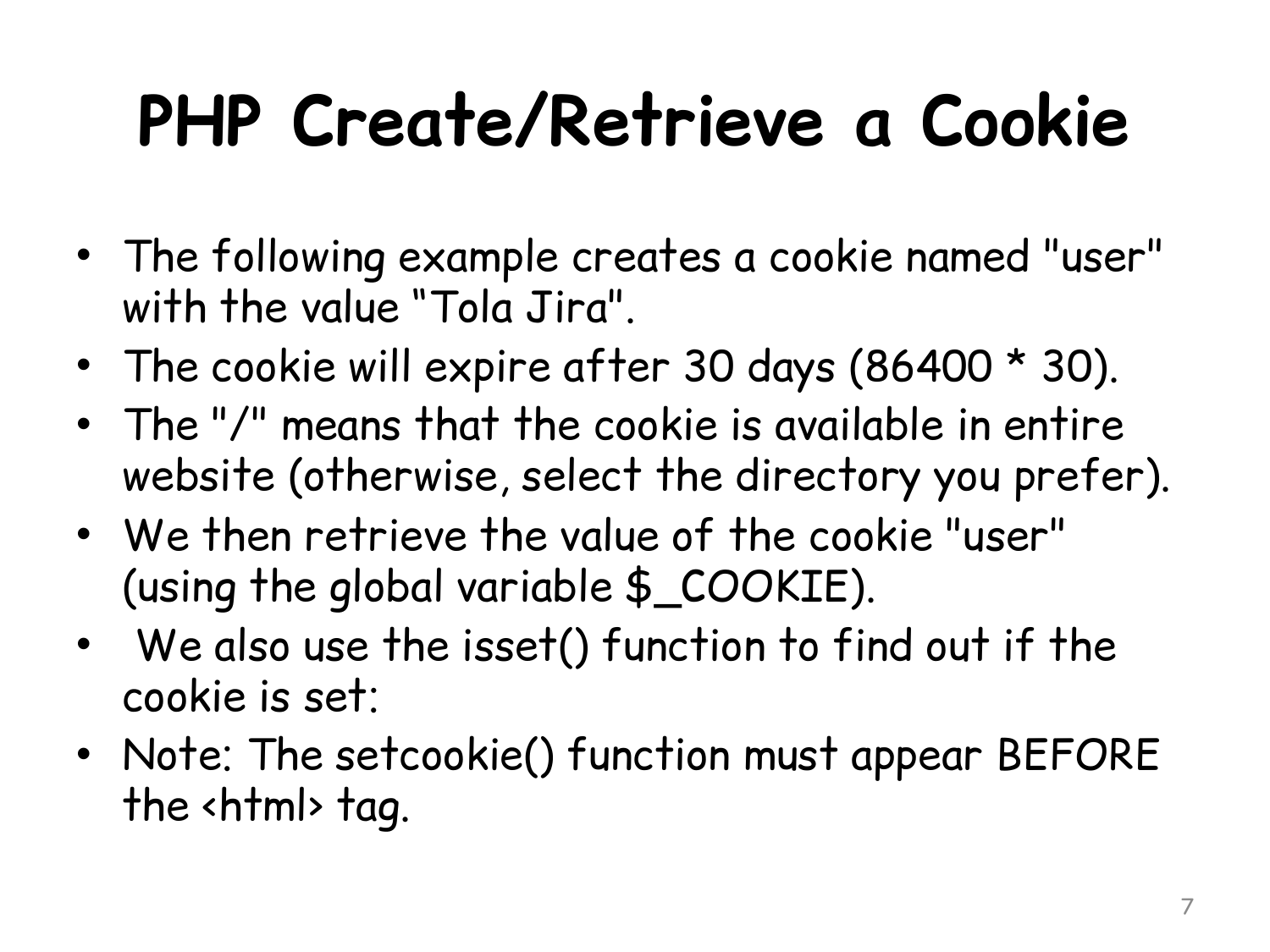

# PHP Create/Retrieve a Cookie
The following example creates a cookie named "user" with the value “Tola Jira".
The cookie will expire after 30 days (86400 * 30).
The "/" means that the cookie is available in entire website (otherwise, select the directory you prefer).
We then retrieve the value of the cookie "user" (using the global variable $_COOKIE).
 We also use the isset() function to find out if the cookie is set:
Note: The setcookie() function must appear BEFORE the <html> tag.

7